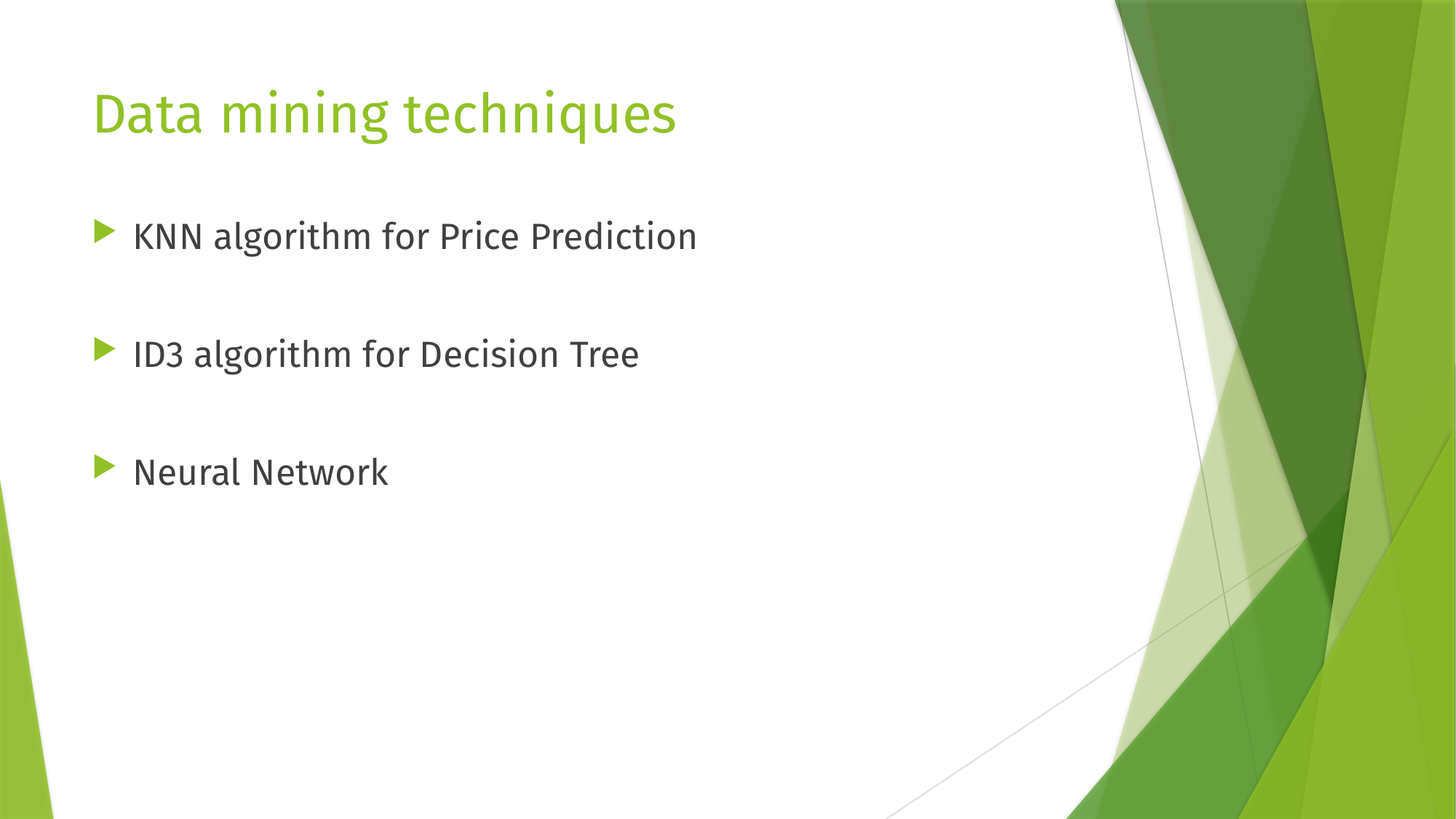

# Data mining techniques
KNN algorithm for Price Prediction

ID3 algorithm for Decision Tree

Neural Network